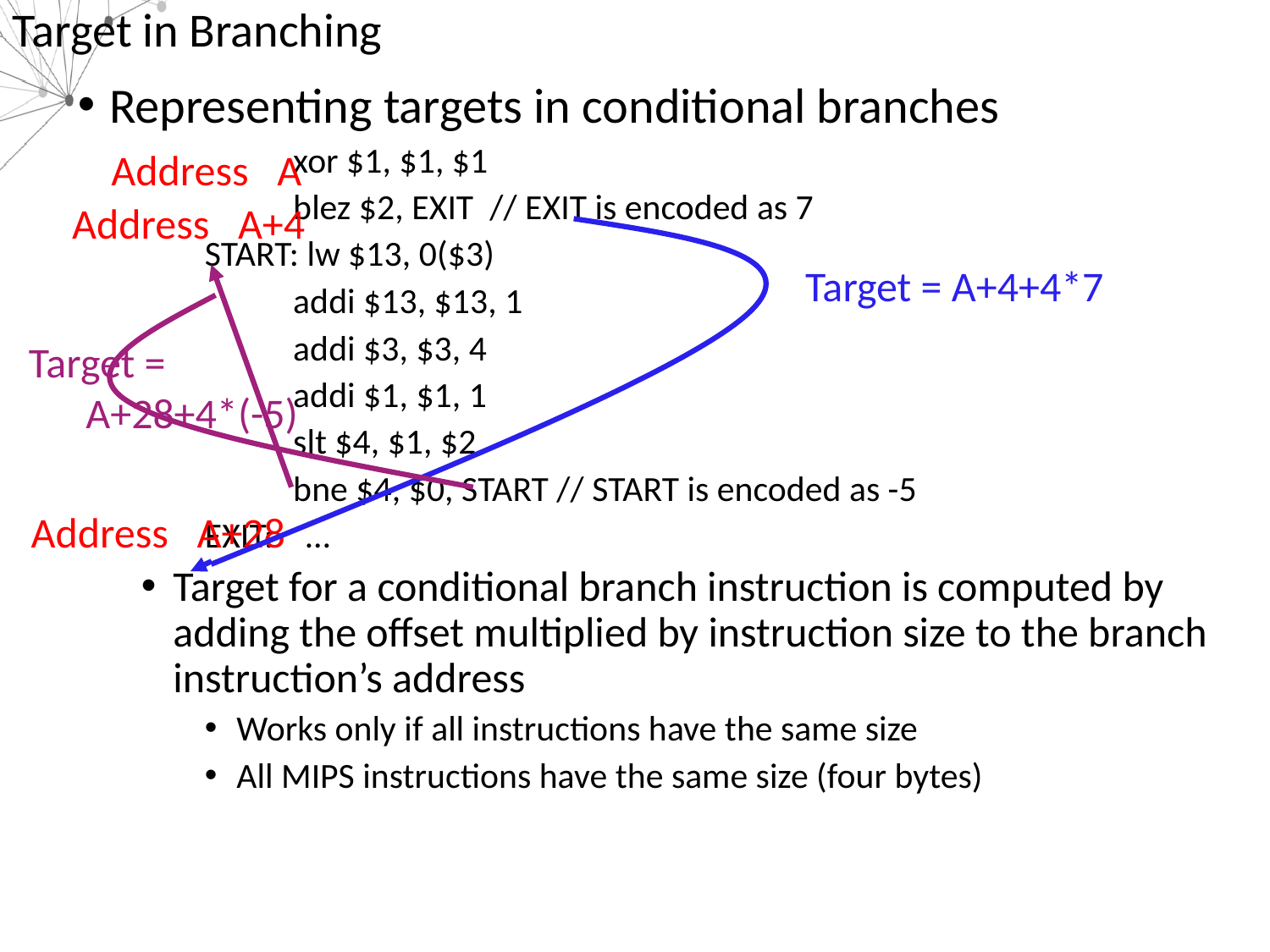

# Target in Branching
Representing targets in conditional branches
           xor $1, $1, $1
           blez $2, EXIT  // EXIT is encoded as 7
START: lw $13, 0($3)
           addi $13, $13, 1
           addi $3, $3, 4
           addi $1, $1, 1
           slt $4, $1, $2
           bne $4, $0, START // START is encoded as -5
EXIT:    …
Target for a conditional branch instruction is computed by adding the offset multiplied by instruction size to the branch instruction’s address
Works only if all instructions have the same size
All MIPS instructions have the same size (four bytes)
Address   A
Address   A+4

Target = A+4+4*7

Target =
      A+28+4*(-5)
Address   A+28